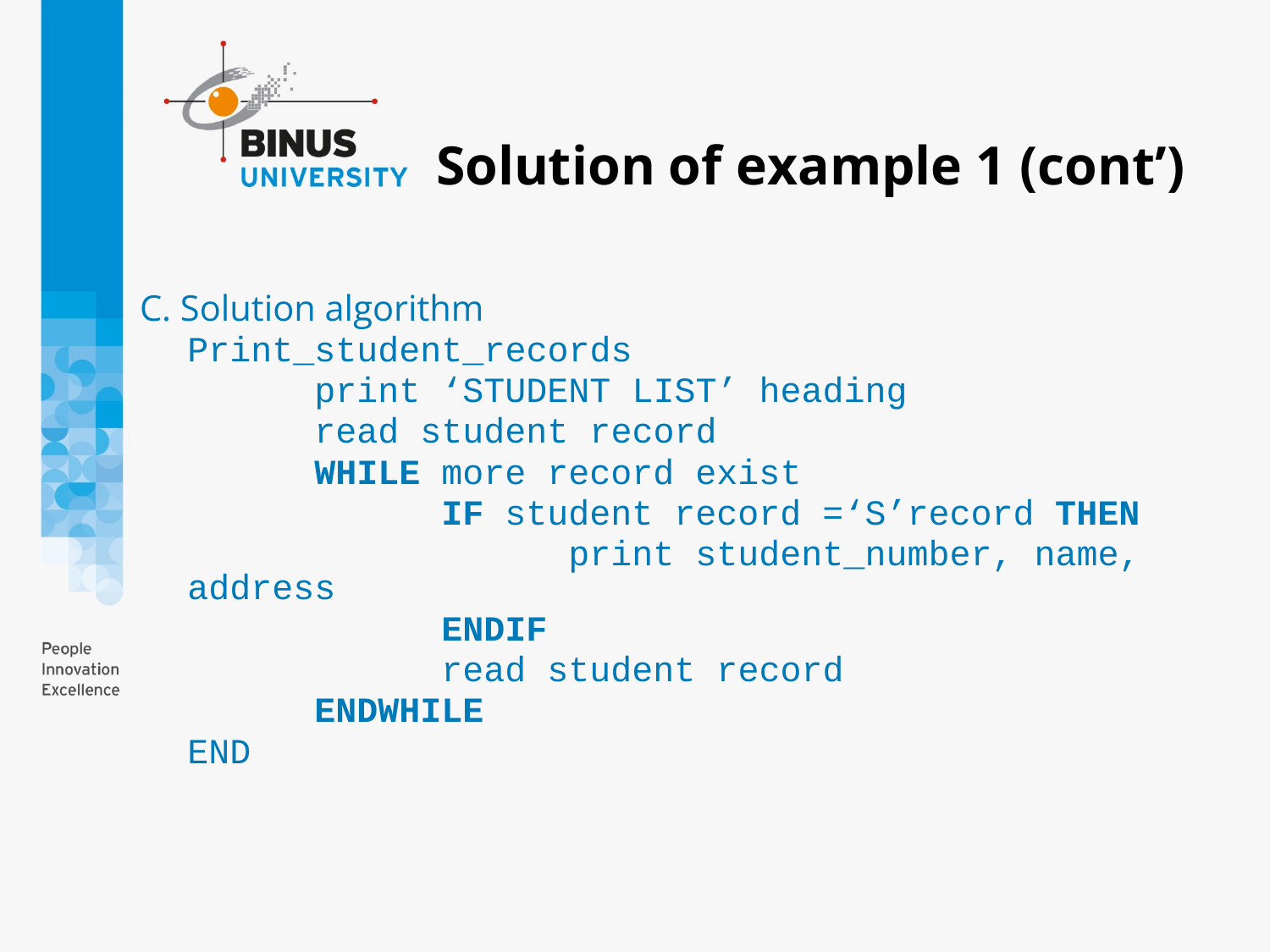

# Solution of example 1 (cont’)

C. Solution algorithm
	Print_student_records
		print ‘STUDENT LIST’ heading
		read student record
		WHILE more record exist
			IF student record =‘S’record THEN
				print student_number, name, address
			ENDIF
			read student record
		ENDWHILE
	END